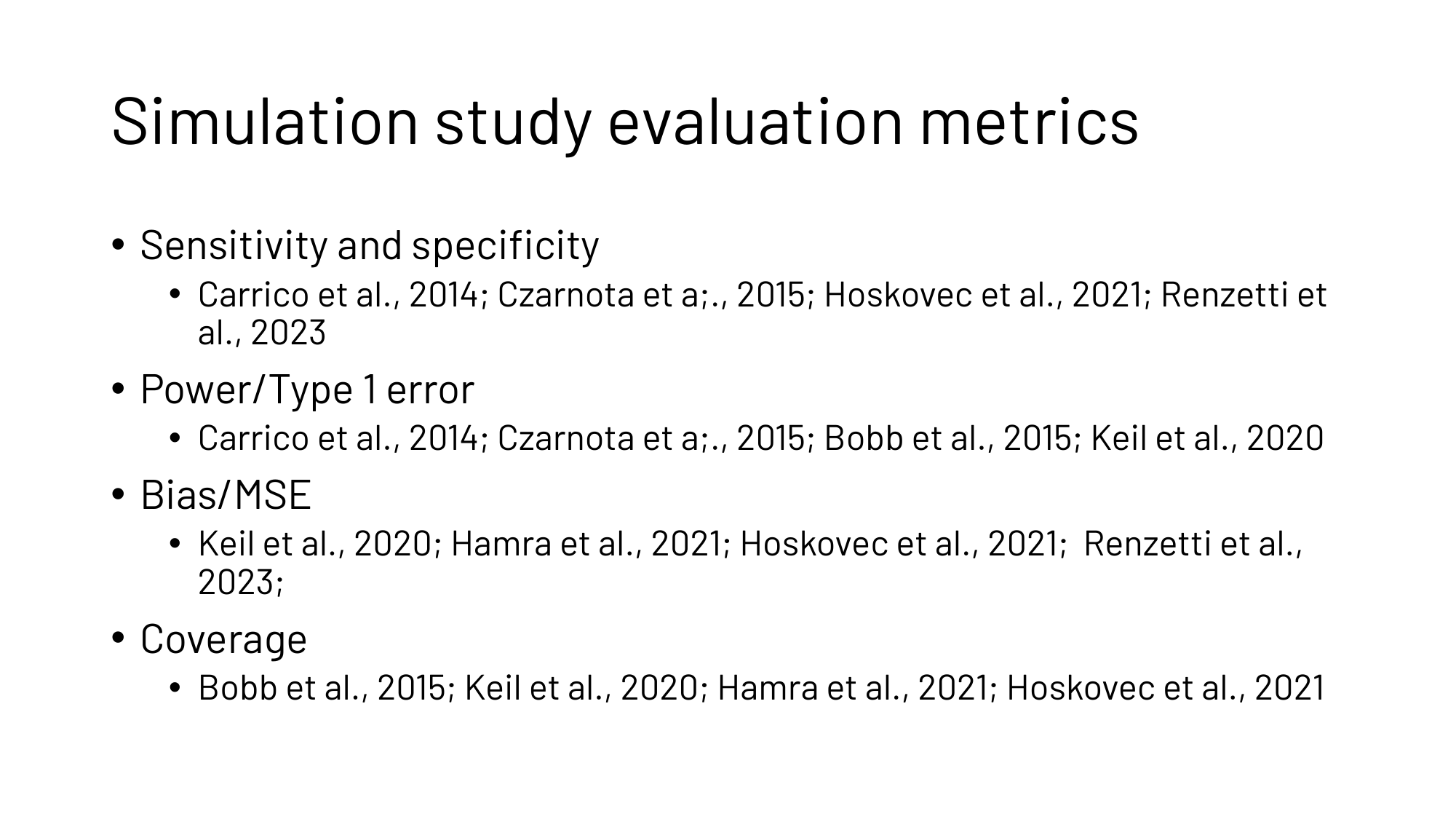

# Simulation study evaluation metrics
Sensitivity and specificity
Carrico et al., 2014; Czarnota et a;., 2015; Hoskovec et al., 2021; Renzetti et al., 2023
Power/Type 1 error
Carrico et al., 2014; Czarnota et a;., 2015; Bobb et al., 2015; Keil et al., 2020
Bias/MSE
Keil et al., 2020; Hamra et al., 2021; Hoskovec et al., 2021;  Renzetti et al., 2023;
Coverage
Bobb et al., 2015; Keil et al., 2020; Hamra et al., 2021; Hoskovec et al., 2021